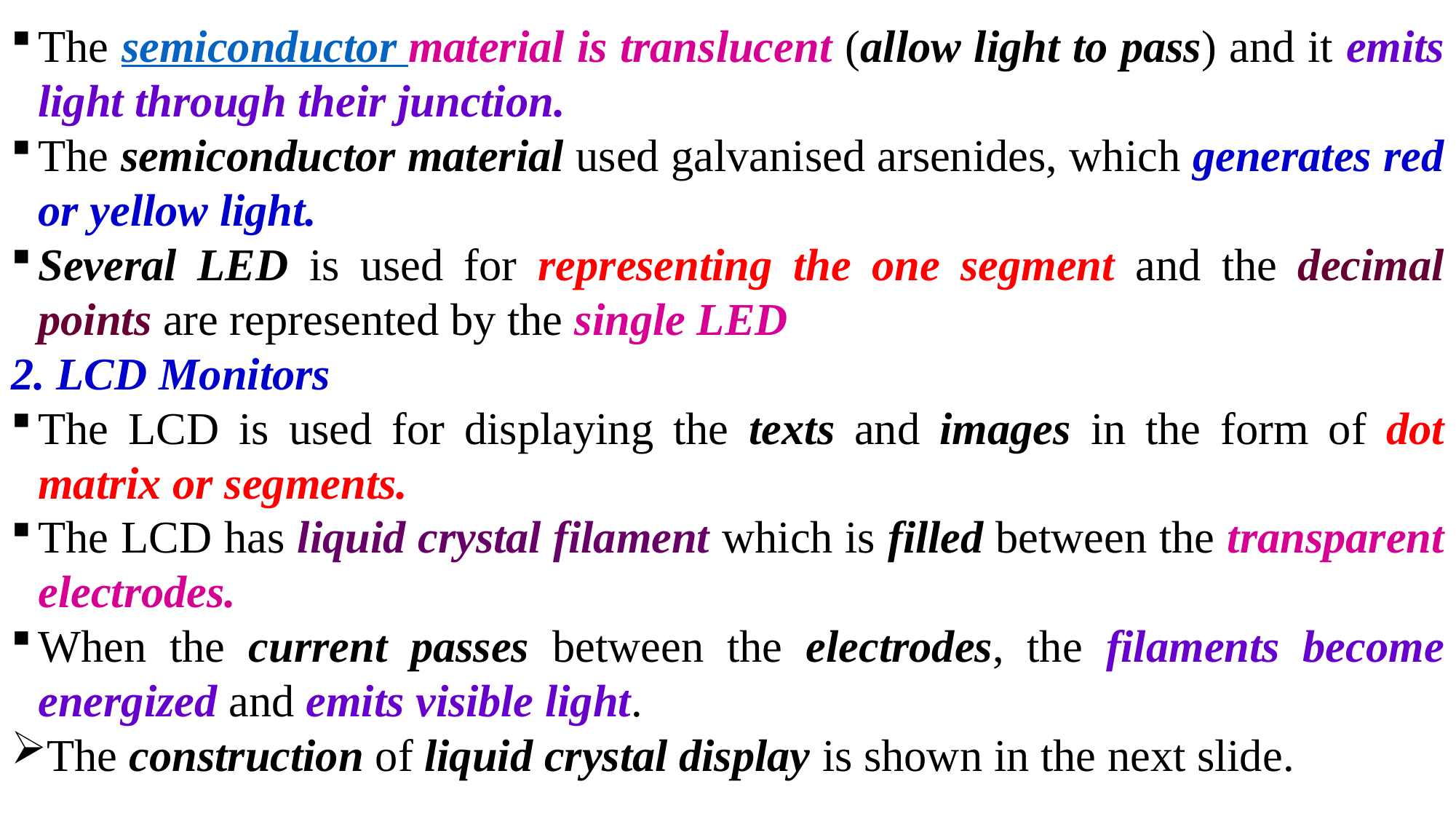

The semiconductor material is translucent (allow light to pass) and it emits light through their junction.
The semiconductor material used galvanised arsenides, which generates red or yellow light.
Several LED is used for representing the one segment and the decimal points are represented by the single LED
2. LCD Monitors
The LCD is used for displaying the texts and images in the form of dot matrix or segments.
The LCD has liquid crystal filament which is filled between the transparent electrodes.
When the current passes between the electrodes, the filaments become energized and emits visible light.
The construction of liquid crystal display is shown in the next slide.